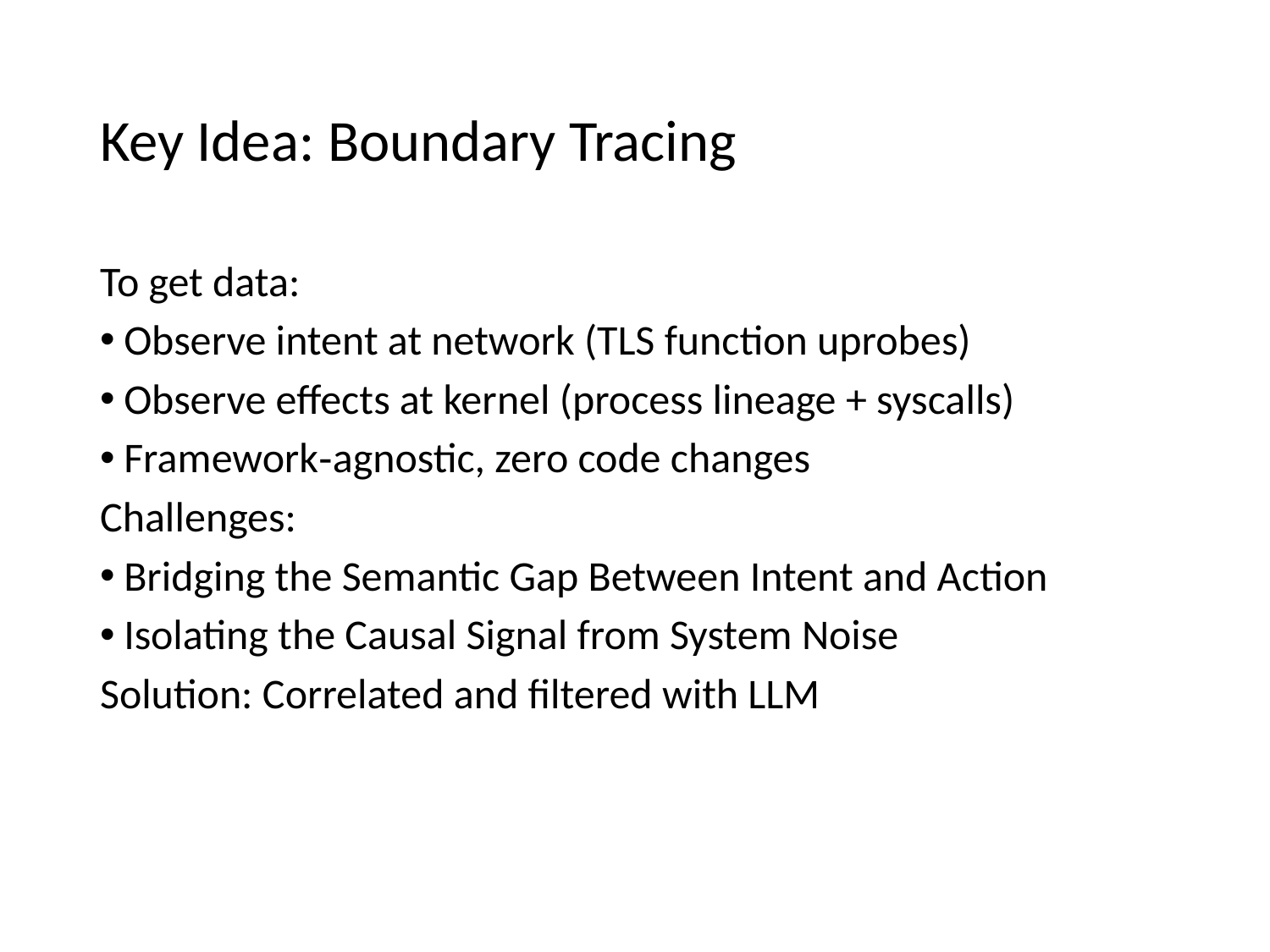

# Key Idea: Boundary Tracing
To get data:
Observe intent at network (TLS function uprobes)
Observe effects at kernel (process lineage + syscalls)
Framework‑agnostic, zero code changes
Challenges:
Bridging the Semantic Gap Between Intent and Action
Isolating the Causal Signal from System Noise
Solution: Correlated and filtered with LLM